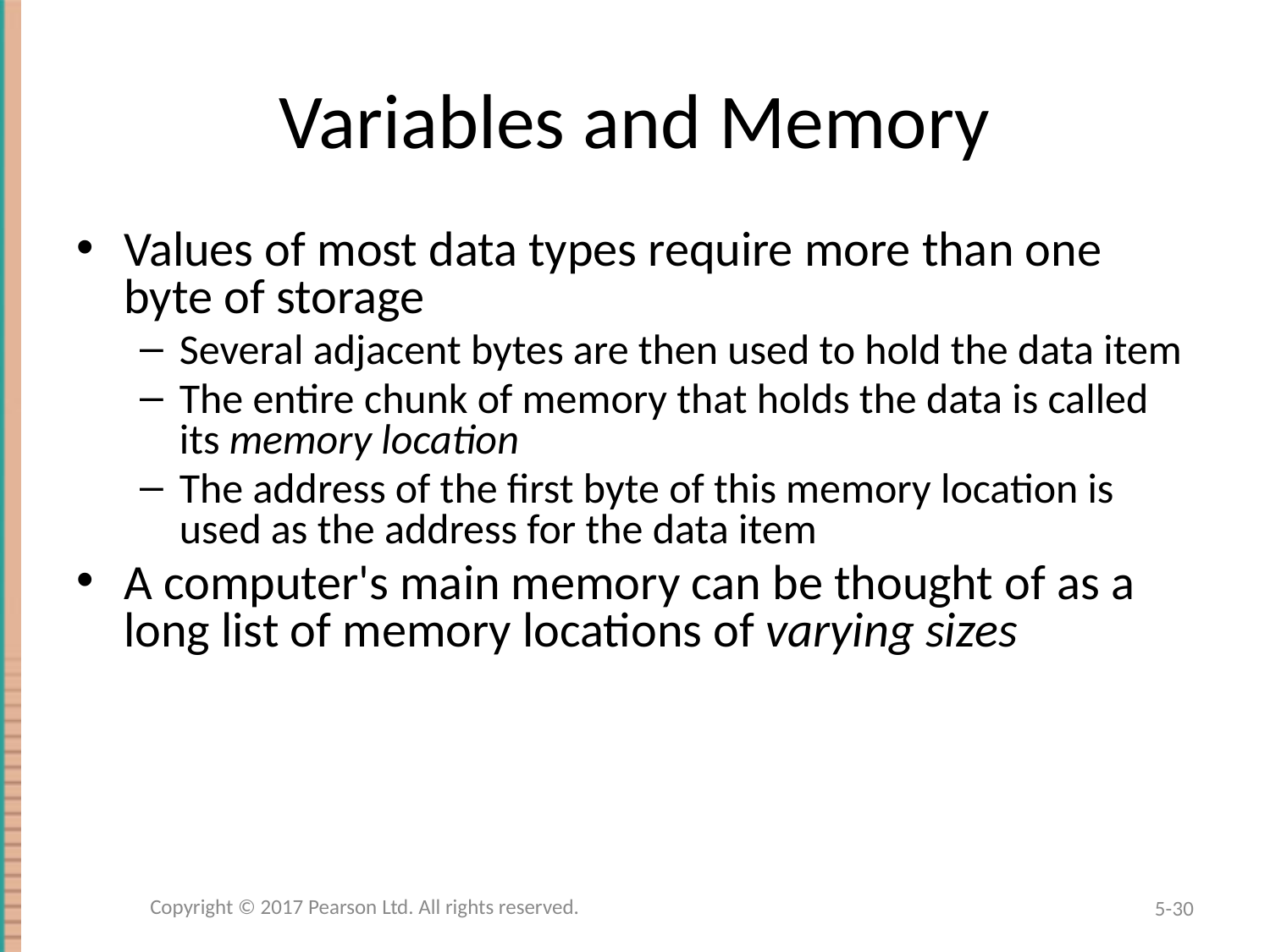

# Variables and Memory
Values of most data types require more than one byte of storage
Several adjacent bytes are then used to hold the data item
The entire chunk of memory that holds the data is called its memory location
The address of the first byte of this memory location is used as the address for the data item
A computer's main memory can be thought of as a long list of memory locations of varying sizes
Copyright © 2017 Pearson Ltd. All rights reserved.
5-30